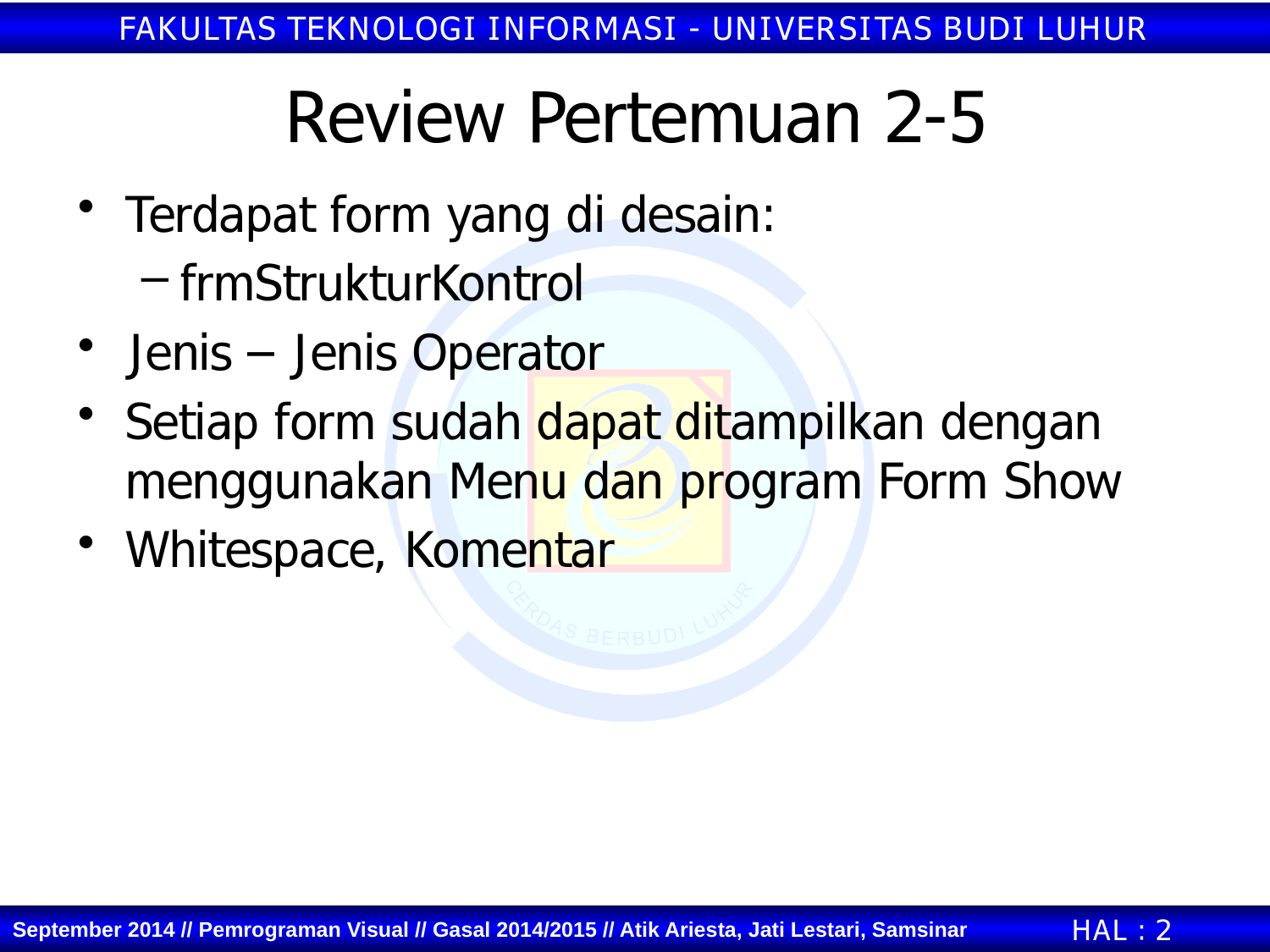

# Review Pertemuan 2-5
Terdapat form yang di desain:
frmStrukturKontrol
Jenis – Jenis Operator
Setiap form sudah dapat ditampilkan dengan menggunakan Menu dan program Form Show
Whitespace, Komentar